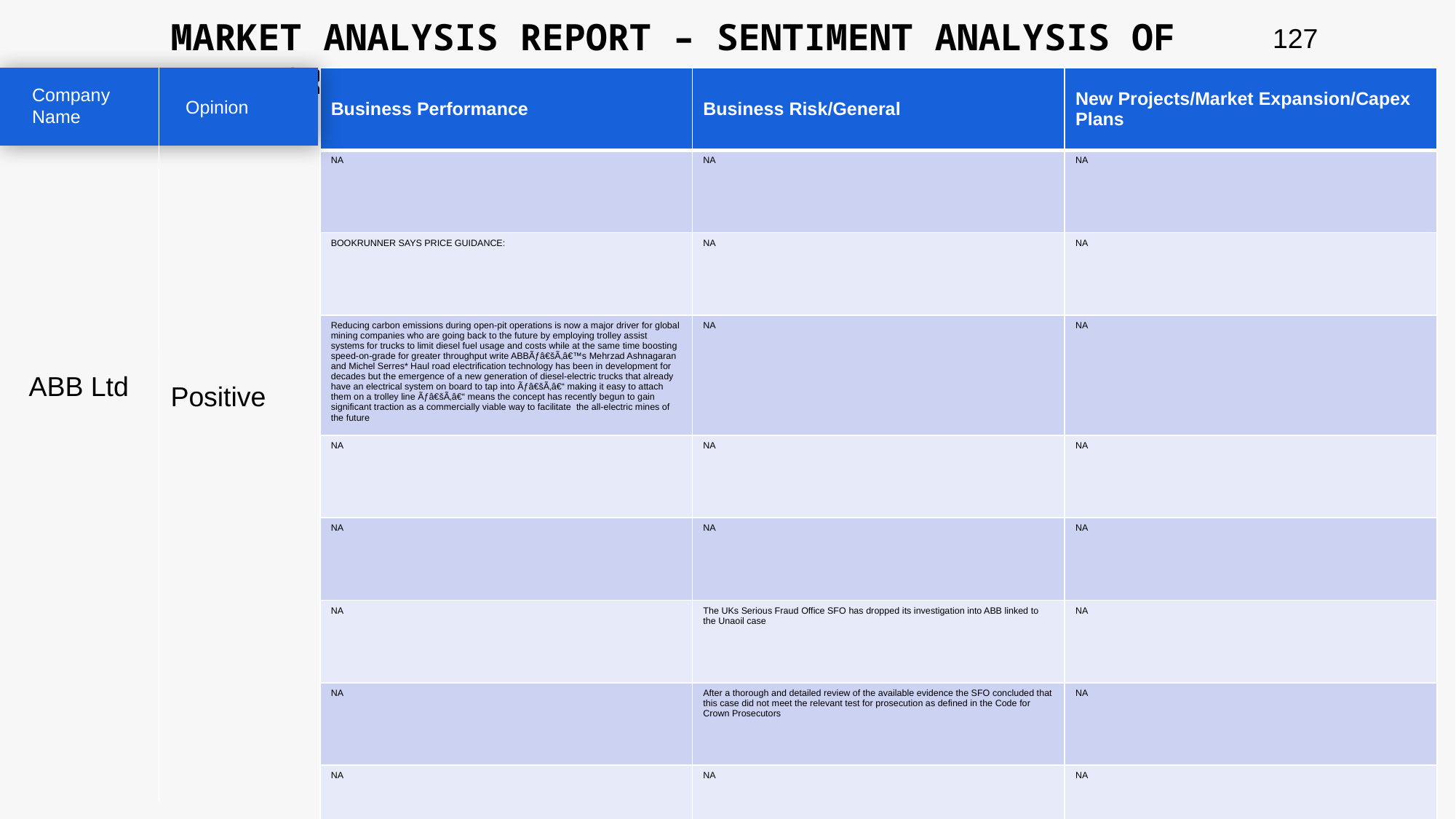

MARKET ANALYSIS REPORT – SENTIMENT ANALYSIS OF PEER GROUP
127

| Business Performance | Business Risk/General | New Projects/Market Expansion/Capex Plans |
| --- | --- | --- |
| NA | NA | NA |
| BOOKRUNNER SAYS PRICE GUIDANCE: | NA | NA |
| Reducing carbon emissions during open-pit operations is now a major driver for global mining companies who are going back to the future by employing trolley assist systems for trucks to limit diesel fuel usage and costs while at the same time boosting speed-on-grade for greater throughput write ABBÃƒâ€šÃ‚â€™s Mehrzad Ashnagaran and Michel Serres\* Haul road electrification technology has been in development for decades but the emergence of a new generation of diesel-electric trucks that already have an electrical system on board to tap into Ãƒâ€šÃ‚â€“ making it easy to attach them on a trolley line Ãƒâ€šÃ‚â€“ means the concept has recently begun to gain significant traction as a commercially viable way to facilitate the all-electric mines of the future | NA | NA |
| NA | NA | NA |
| NA | NA | NA |
| NA | The UKs Serious Fraud Office SFO has dropped its investigation into ABB linked to the Unaoil case | NA |
| NA | After a thorough and detailed review of the available evidence the SFO concluded that this case did not meet the relevant test for prosecution as defined in the Code for Crown Prosecutors | NA |
| NA | NA | NA |
Company Name
Opinion
ABB Ltd
Positive